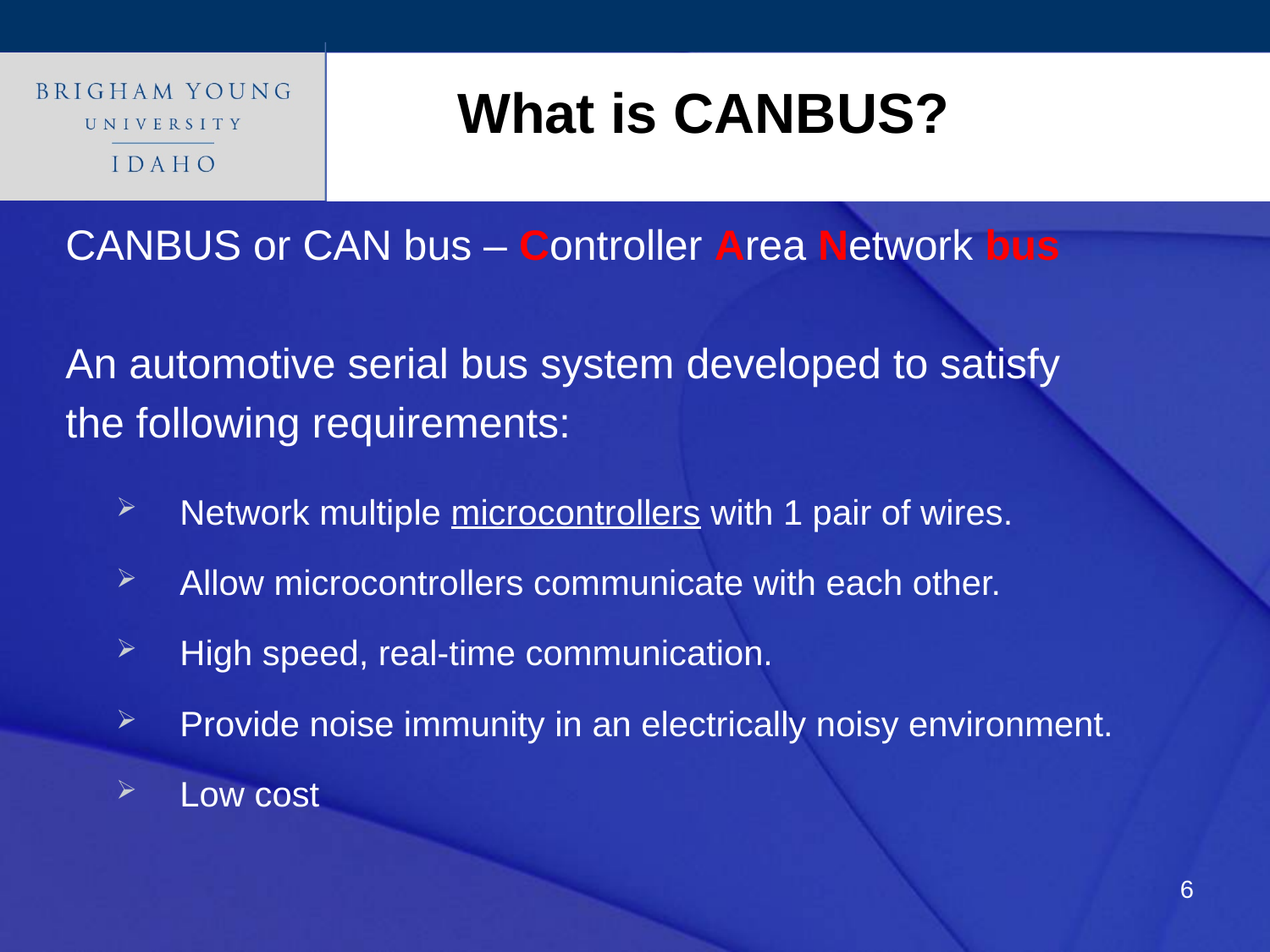

# What is CANBUS?
CANBUS or CAN bus – Controller Area Network bus

An automotive serial bus system developed to satisfy
the following requirements:

Network multiple microcontrollers with 1 pair of wires.
Allow microcontrollers communicate with each other.
High speed, real-time communication.
Provide noise immunity in an electrically noisy environment.
Low cost

6